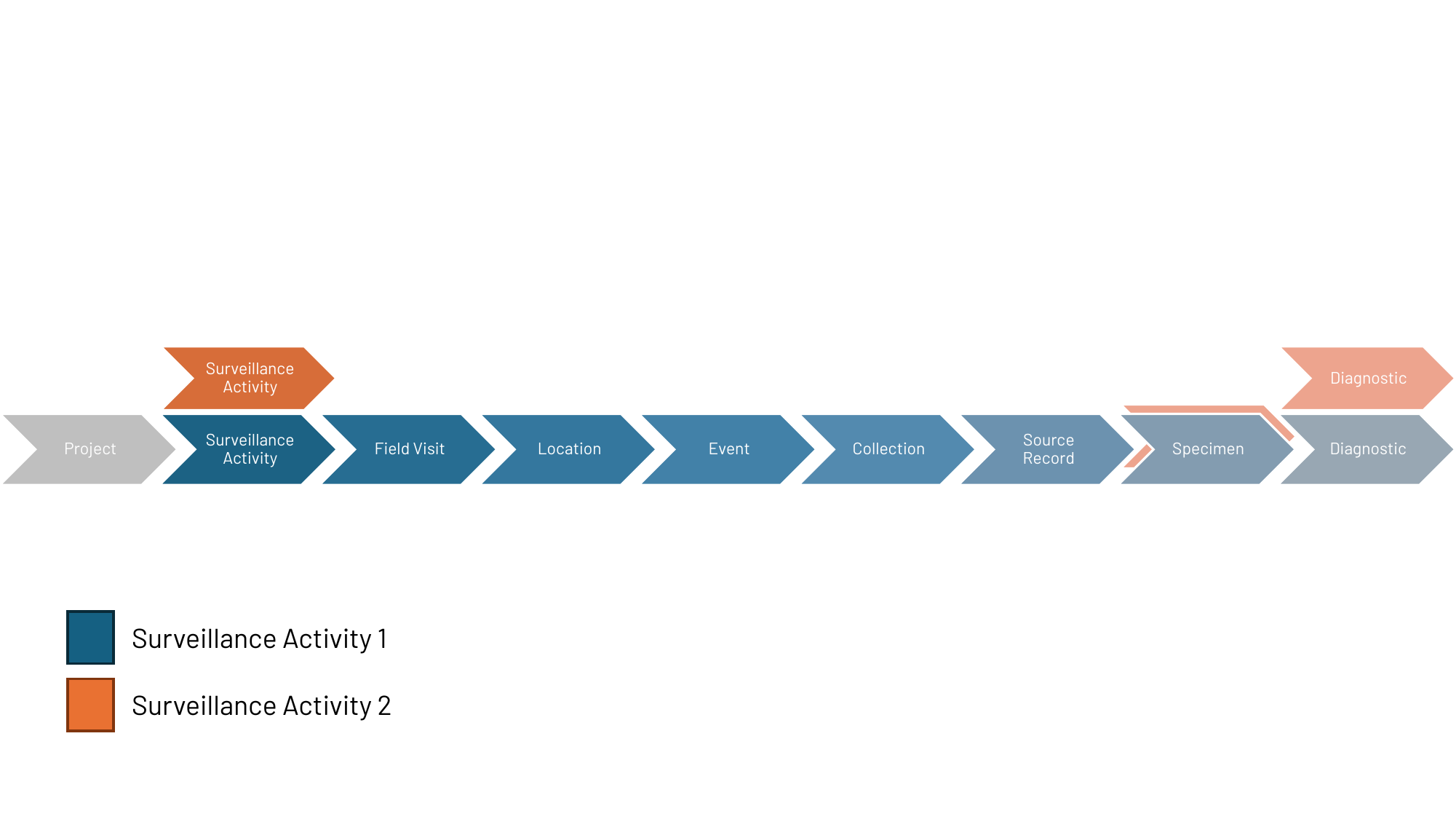

Project
Surveillance Activity
Field Visit
Location
Event
Collection
Source Record
Specimen
Diagnostic

Surveillance Activity

Diagnostic

Specimen

Surveillance Activity 1

Surveillance Activity 2